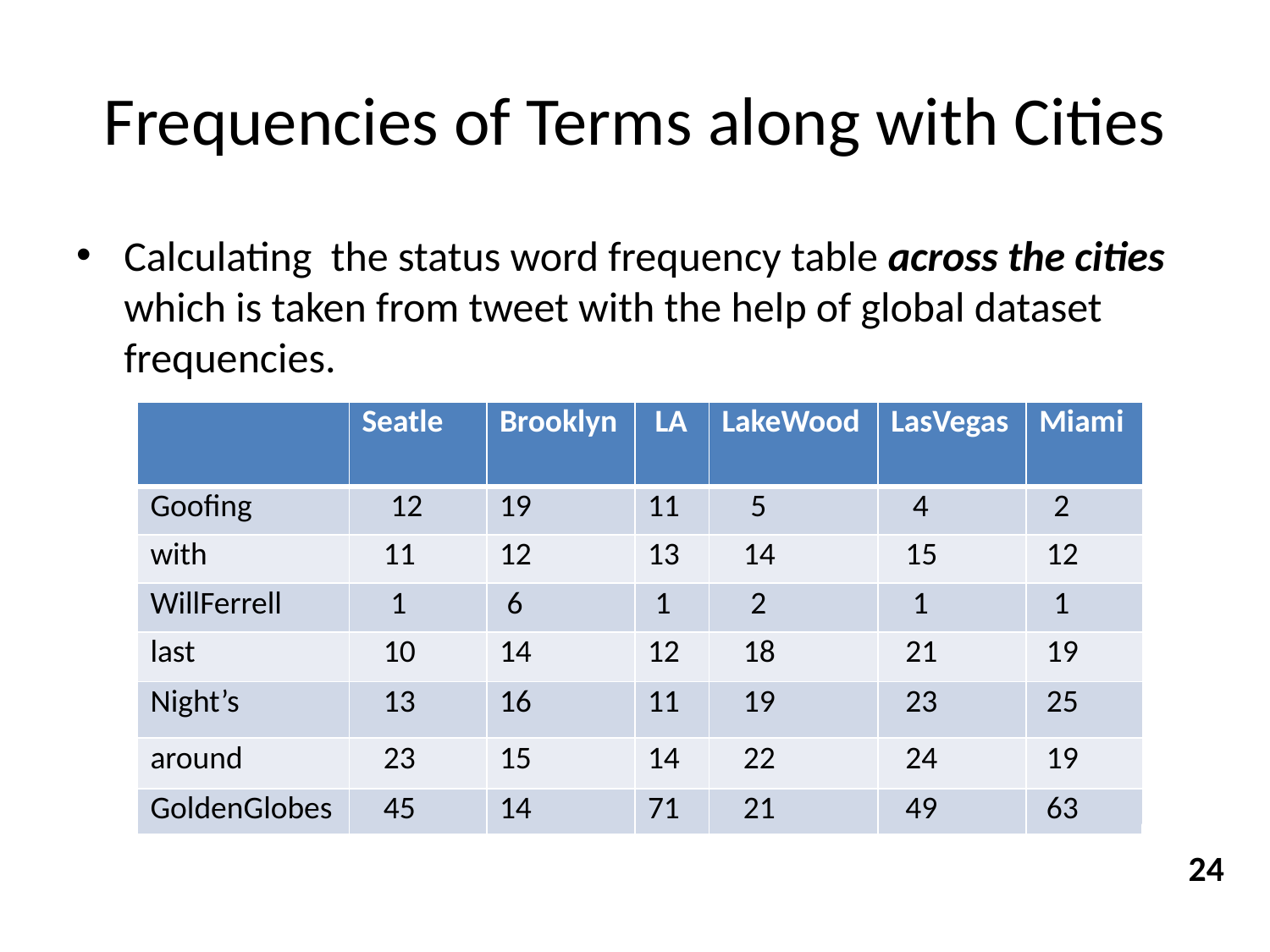

# Frequencies of Terms along with Cities
Calculating  the status word frequency table across the cities which is taken from tweet with the help of global dataset frequencies.
|  | Seatle | Brooklyn | LA | LakeWood | LasVegas | Miami |
| --- | --- | --- | --- | --- | --- | --- |
| Goofing | 12 | 19 | 11 | 5 | 4 | 2 |
| with | 11 | 12 | 13 | 14 | 15 | 12 |
| WillFerrell | 1 | 6 | 1 | 2 | 1 | 1 |
| last | 10 | 14 | 12 | 18 | 21 | 19 |
| Night’s | 13 | 16 | 11 | 19 | 23 | 25 |
| around | 23 | 15 | 14 | 22 | 24 | 19 |
| GoldenGlobes | 45 | 14 | 71 | 21 | 49 | 63 |
24